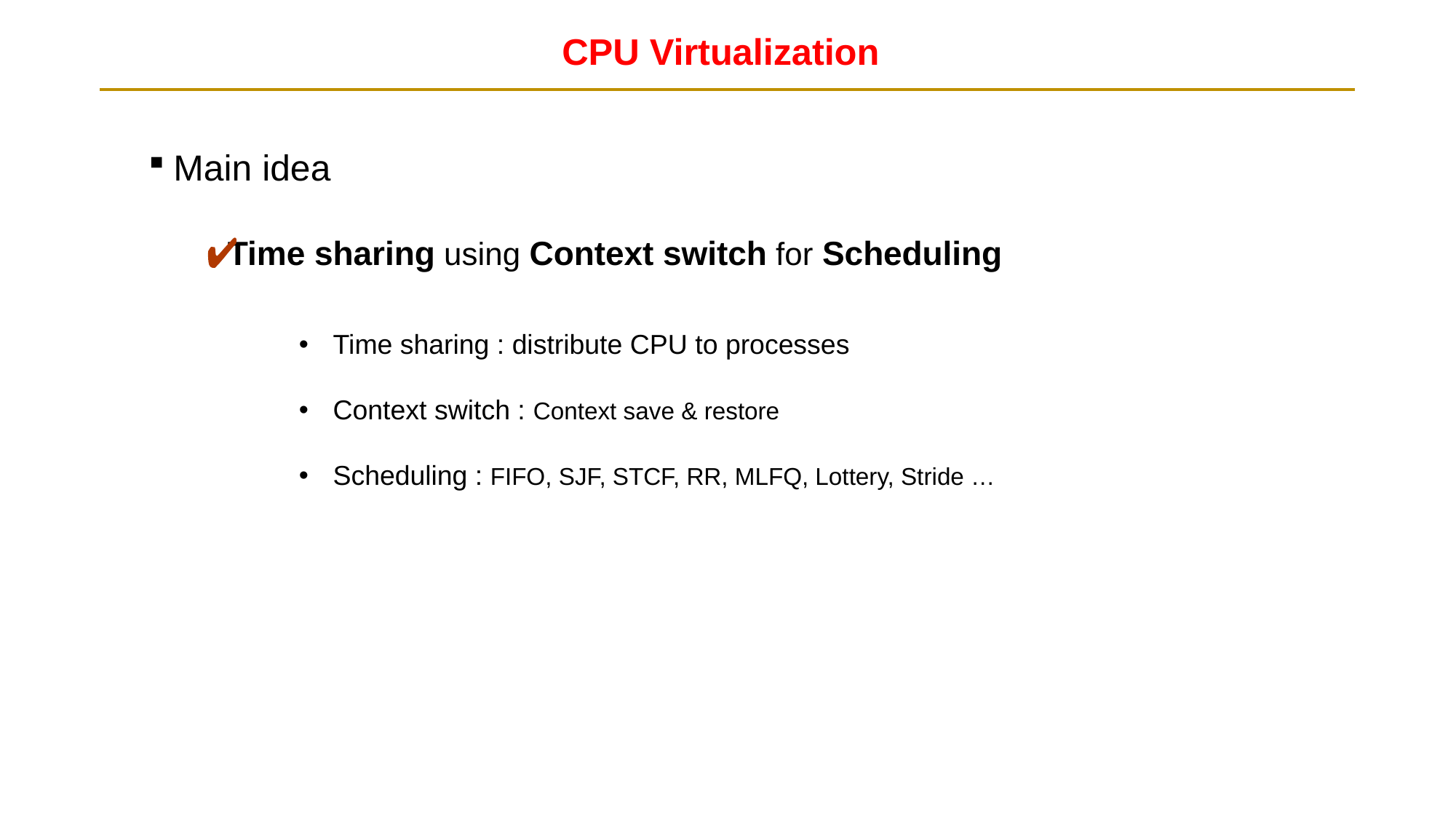

# CPU Virtualization
Main idea

        Time sharing using Context switch for Scheduling

Time sharing : distribute CPU to processes
Context switch : Context save & restore
Scheduling : FIFO, SJF, STCF, RR, MLFQ, Lottery, Stride …